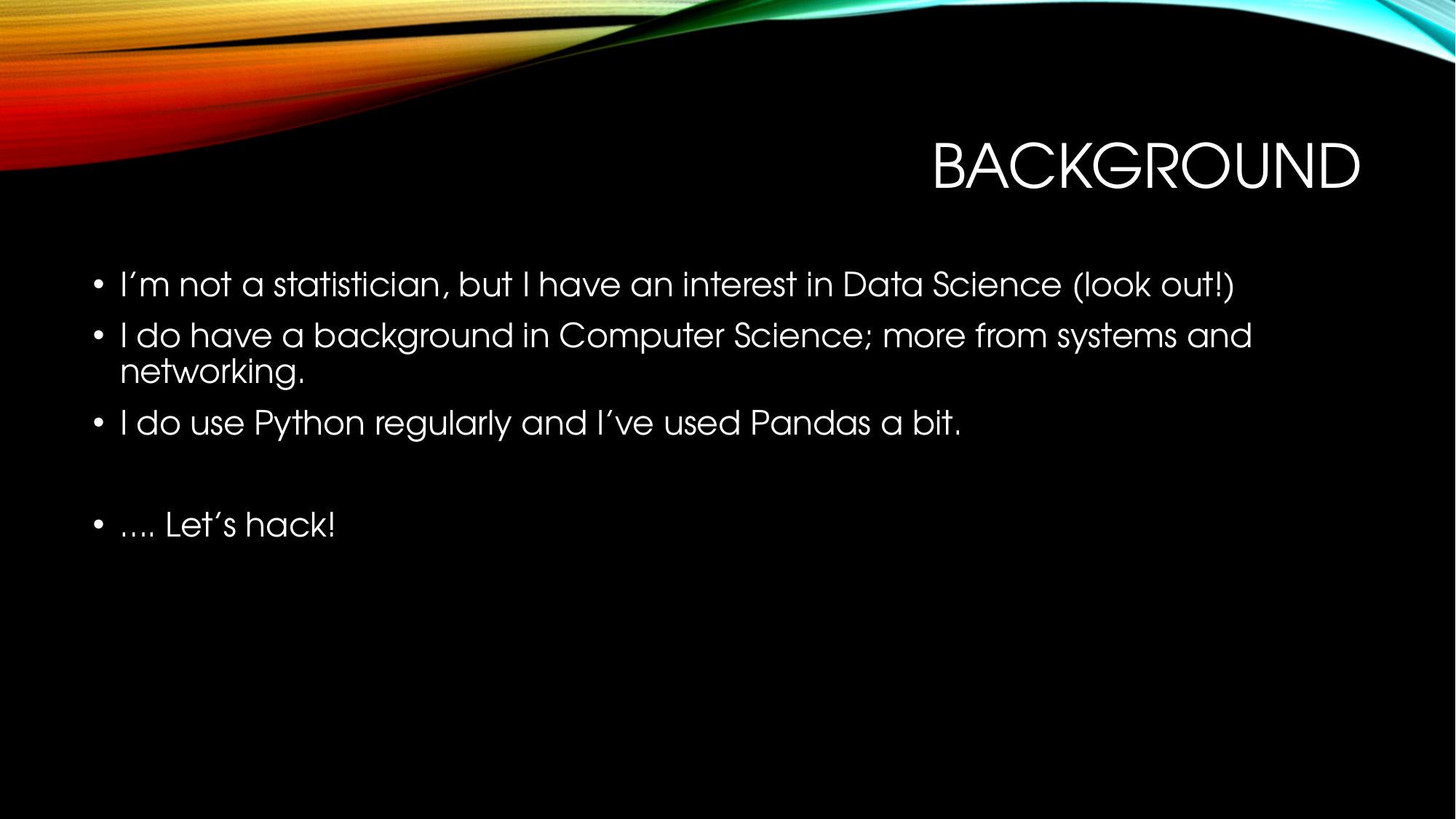

# Background
I’m not a statistician, but I have an interest in Data Science (look out!)
I do have a background in Computer Science; more from systems and networking.
I do use Python regularly and I’ve used Pandas a bit.

…. Let’s hack!